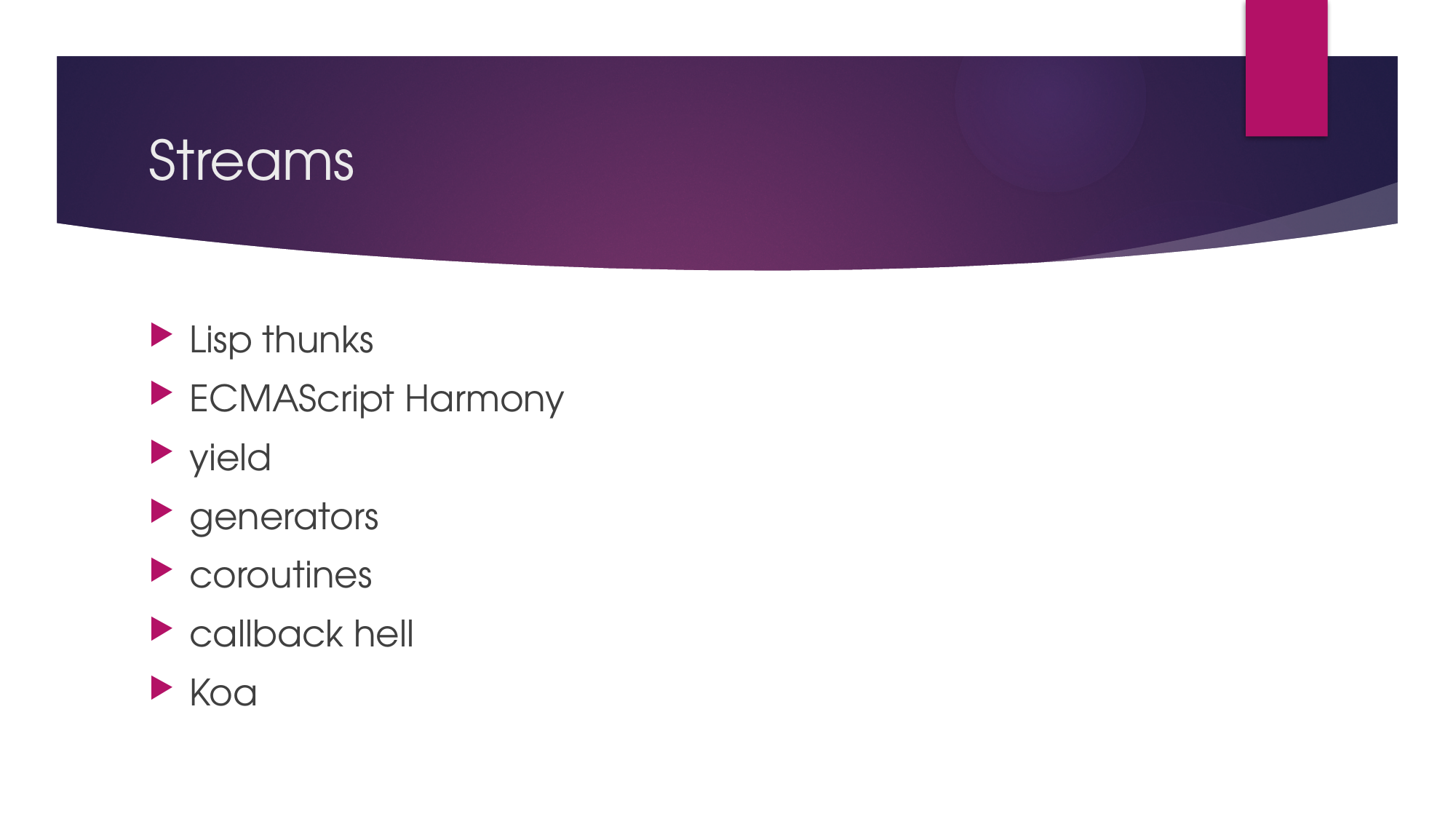

# Streams
Lisp thunks
ECMAScript Harmony
yield
generators
coroutines
callback hell
Koa